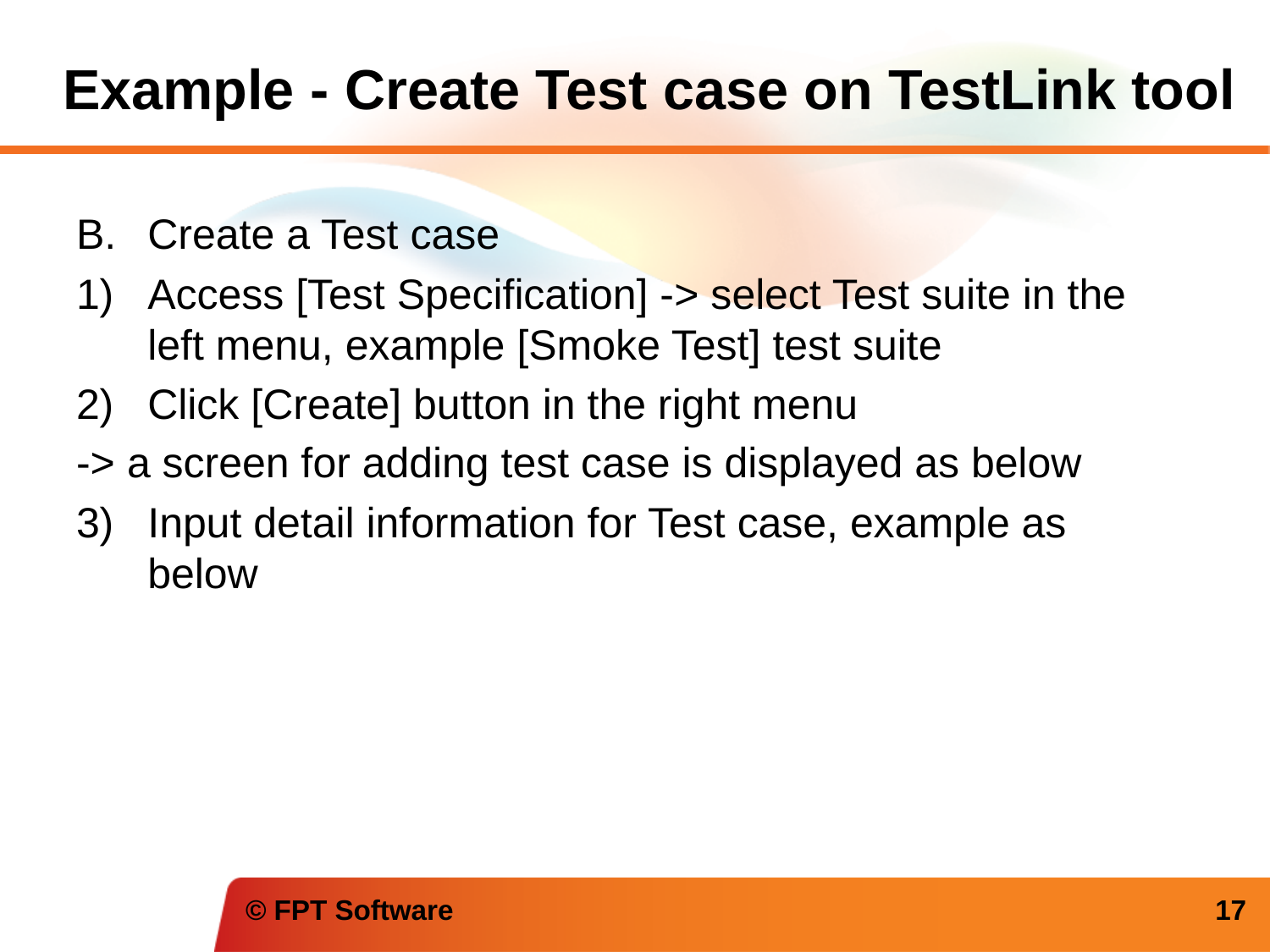

Example - Create Test case on TestLink tool
Create a Test case
Access [Test Specification] -> select Test suite in the left menu, example [Smoke Test] test suite
Click [Create] button in the right menu
-> a screen for adding test case is displayed as below
Input detail information for Test case, example as below